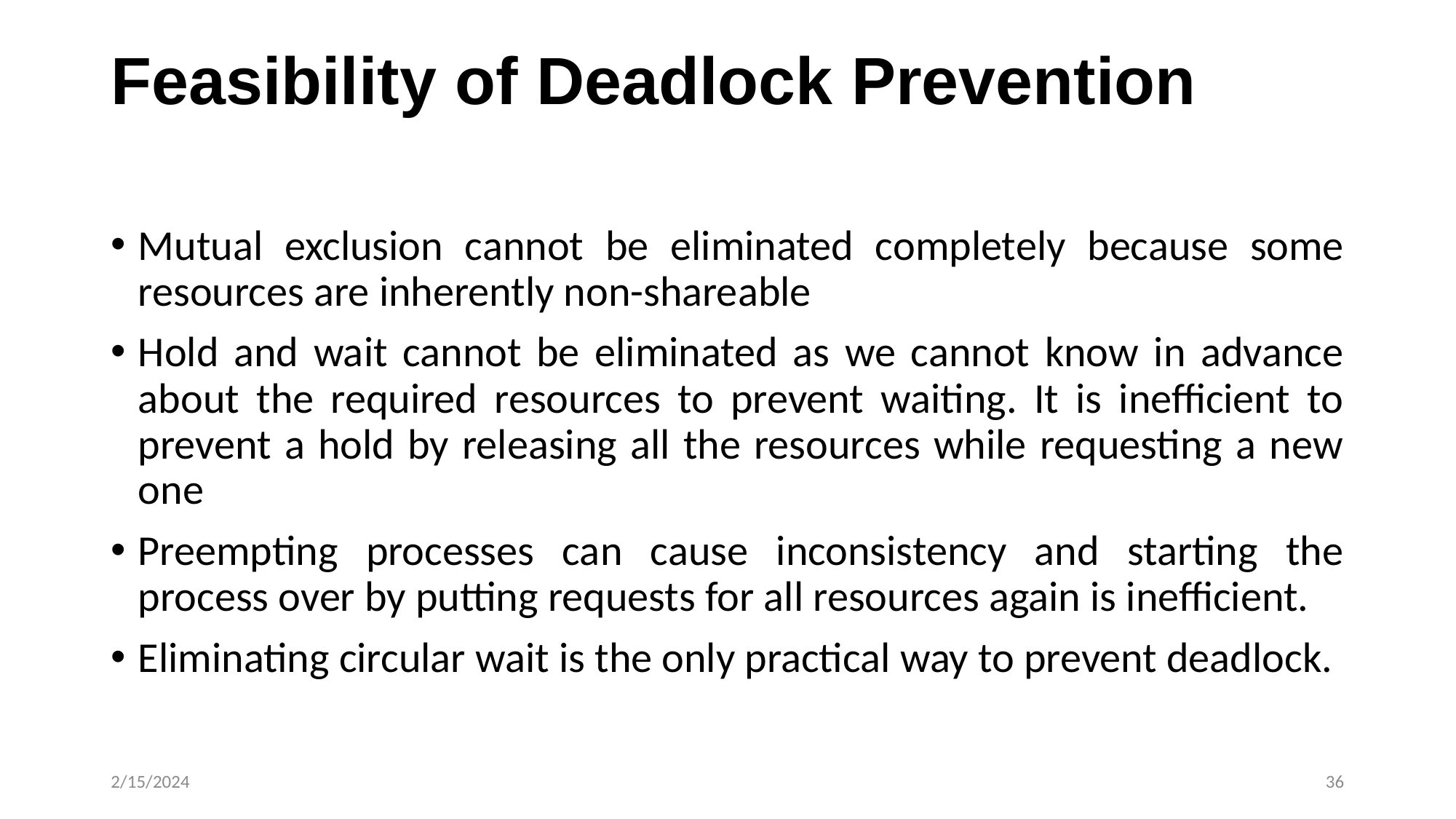

# Feasibility of Deadlock Prevention
Mutual exclusion cannot be eliminated completely because some resources are inherently non-shareable
Hold and wait cannot be eliminated as we cannot know in advance about the required resources to prevent waiting. It is inefficient to prevent a hold by releasing all the resources while requesting a new one
Preempting processes can cause inconsistency and starting the process over by putting requests for all resources again is inefficient.
Eliminating circular wait is the only practical way to prevent deadlock.
2/15/2024
36